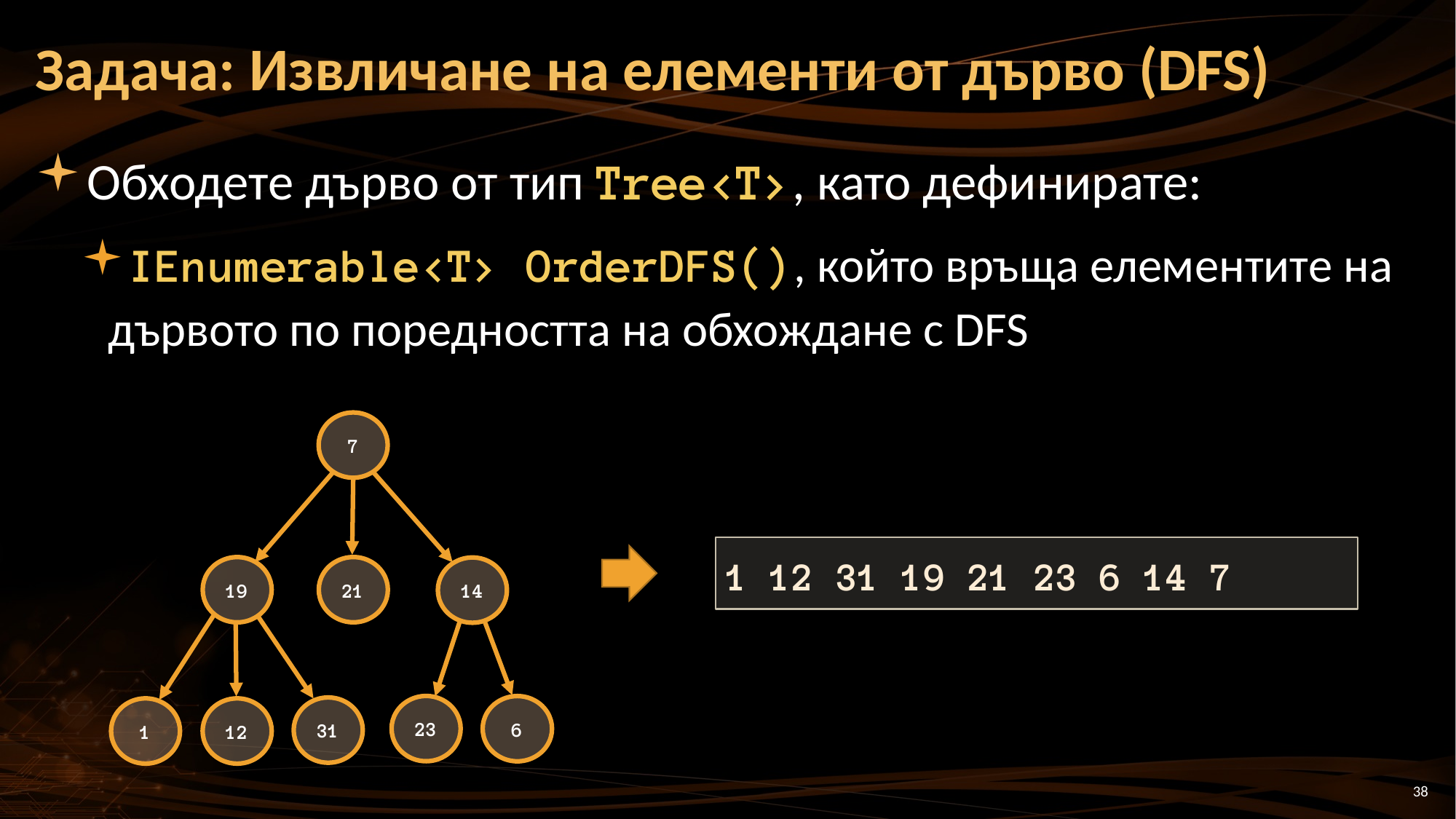

Задача: Извличане на елементи от дърво (DFS)
Обходете дърво от тип Tree<T>, като дефинирате:
IEnumerable<T> OrderDFS(), който връща елементите на дървото по поредността на обхождане с DFS
7
21
19
14
23
6
31
12
1
1 12 31 19 21 23 6 14 7

38